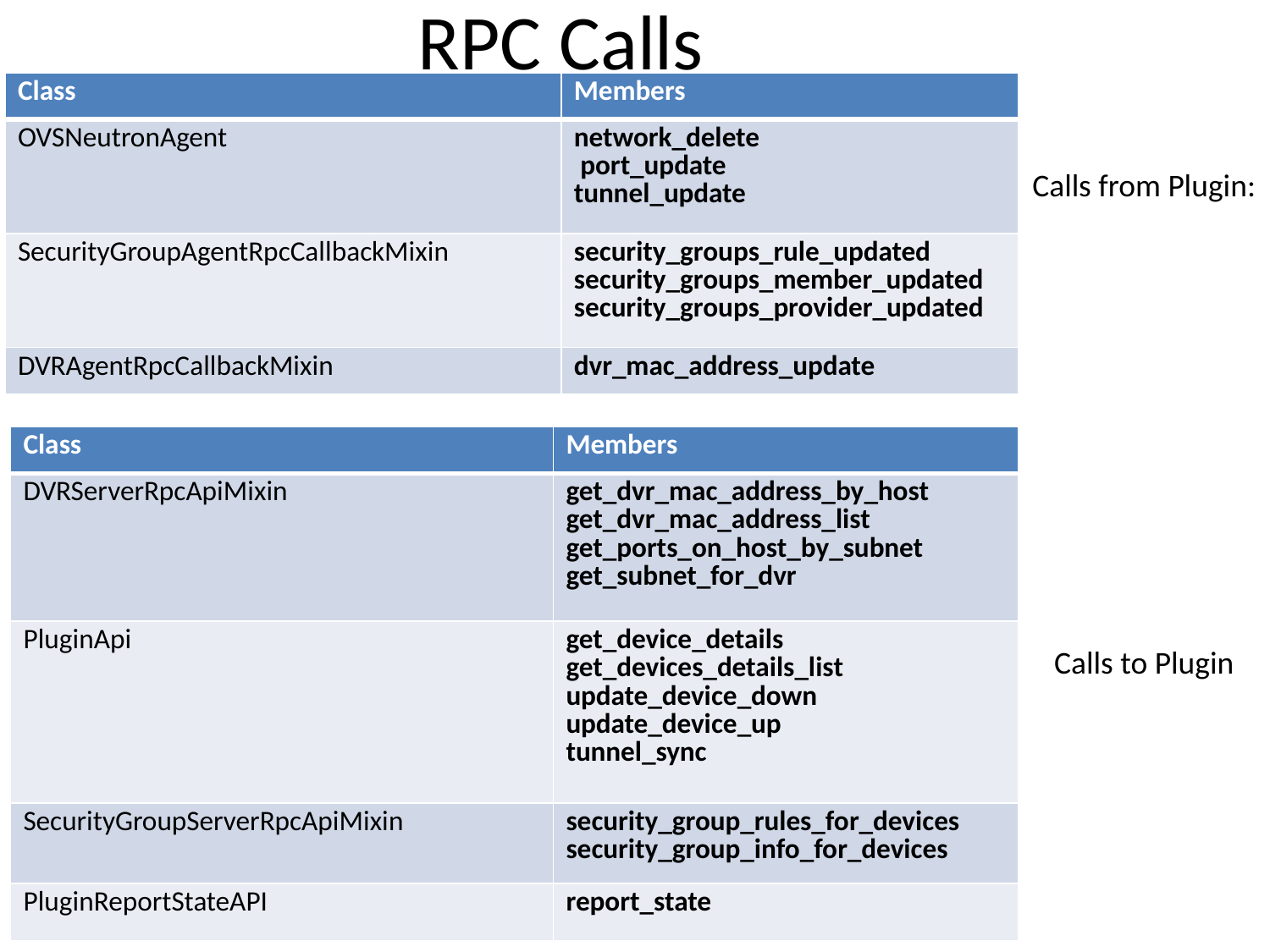

# RPC Calls
| Class | Members |
| --- | --- |
| OVSNeutronAgent | network\_delete port\_update tunnel\_update |
| SecurityGroupAgentRpcCallbackMixin | security\_groups\_rule\_updated security\_groups\_member\_updated security\_groups\_provider\_updated |
| DVRAgentRpcCallbackMixin | dvr\_mac\_address\_update |
Calls from Plugin:
| Class | Members |
| --- | --- |
| DVRServerRpcApiMixin | get\_dvr\_mac\_address\_by\_host get\_dvr\_mac\_address\_list get\_ports\_on\_host\_by\_subnet get\_subnet\_for\_dvr |
| PluginApi | get\_device\_details get\_devices\_details\_list update\_device\_down update\_device\_up tunnel\_sync |
| SecurityGroupServerRpcApiMixin | security\_group\_rules\_for\_devices security\_group\_info\_for\_devices |
| PluginReportStateAPI | report\_state |
Calls to Plugin